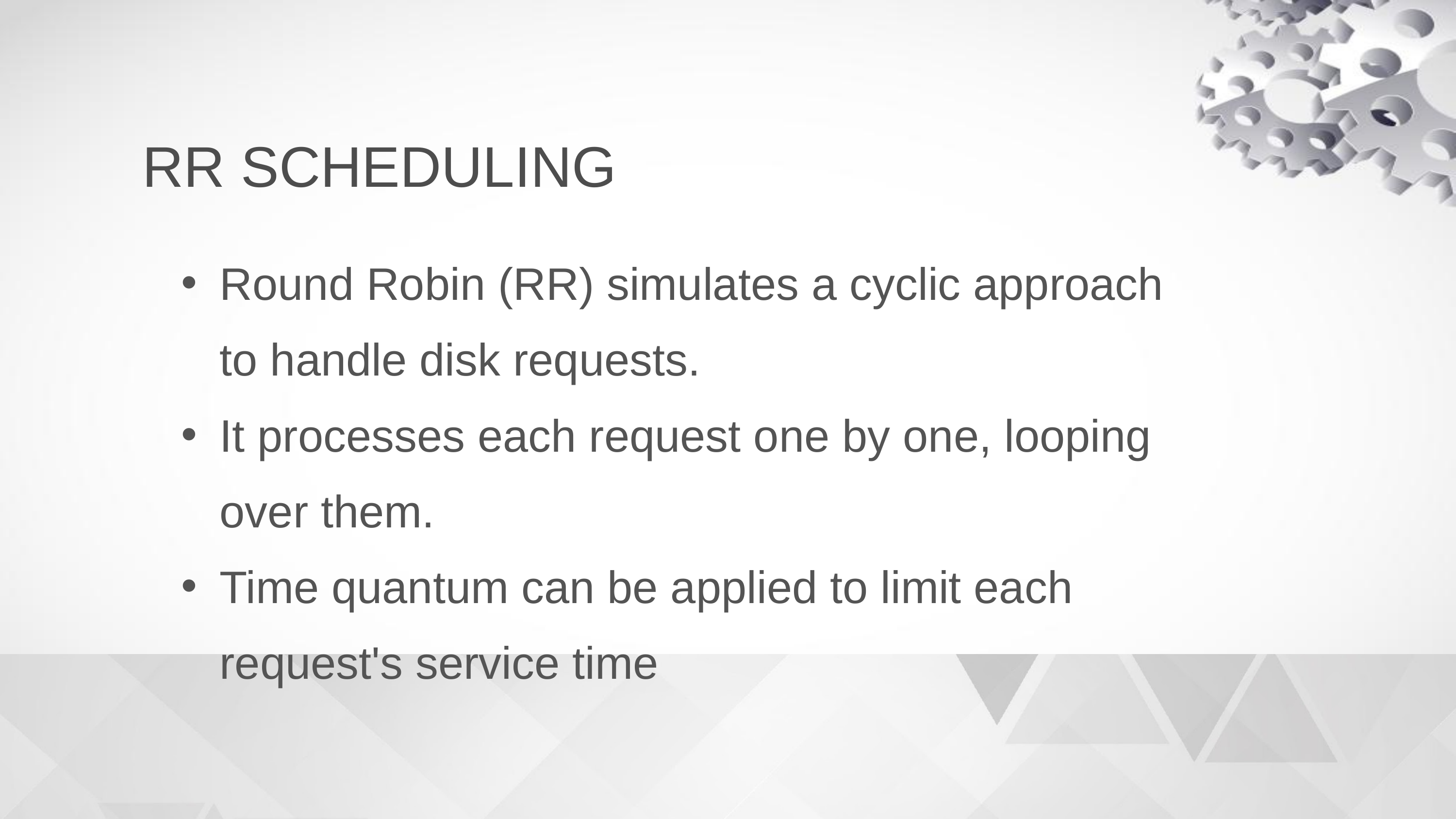

RR SCHEDULING
Round Robin (RR) simulates a cyclic approach to handle disk requests.
It processes each request one by one, looping over them.
Time quantum can be applied to limit each request's service time